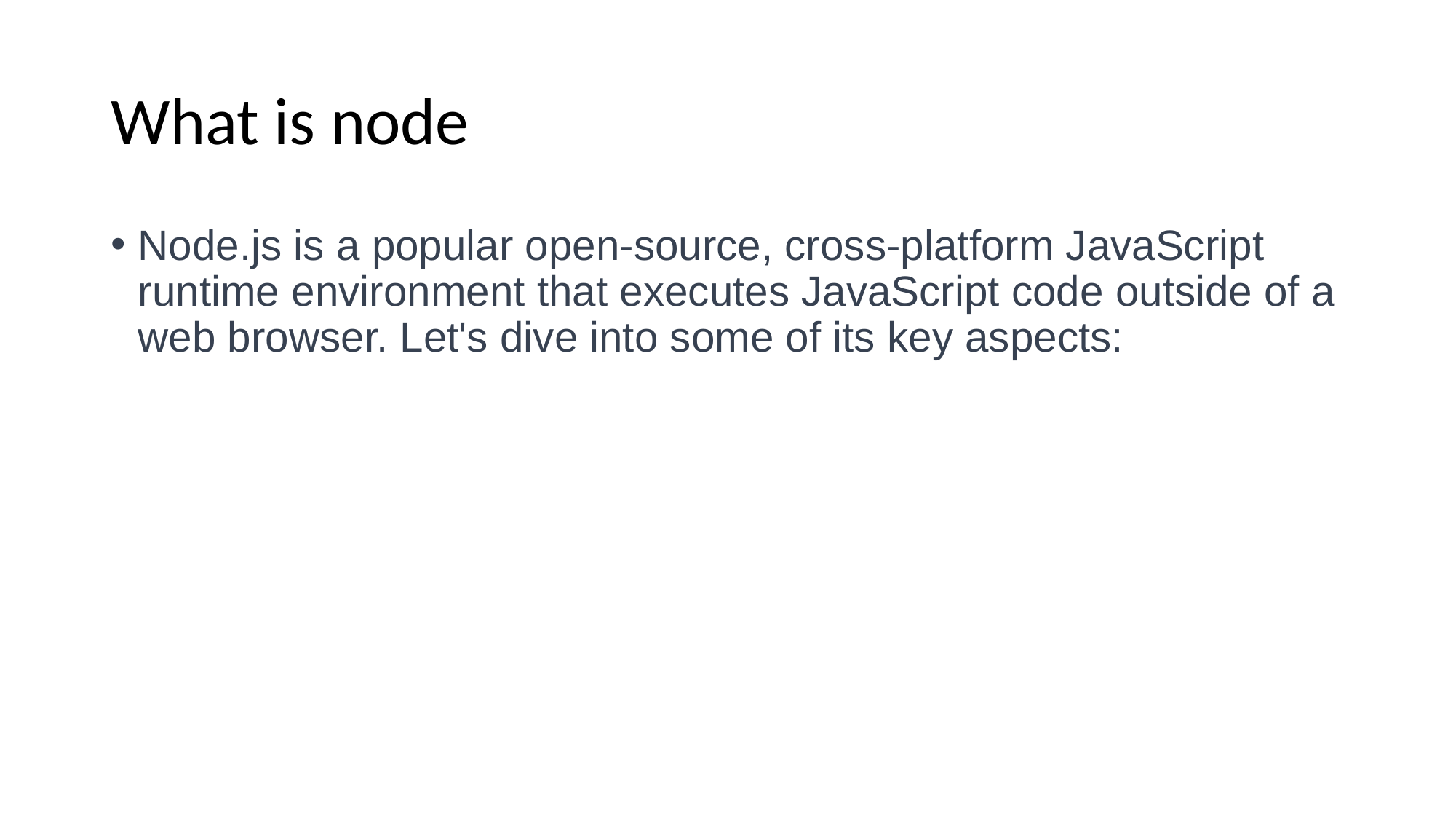

# What is node
Node.js is a popular open-source, cross-platform JavaScript runtime environment that executes JavaScript code outside of a web browser. Let's dive into some of its key aspects: